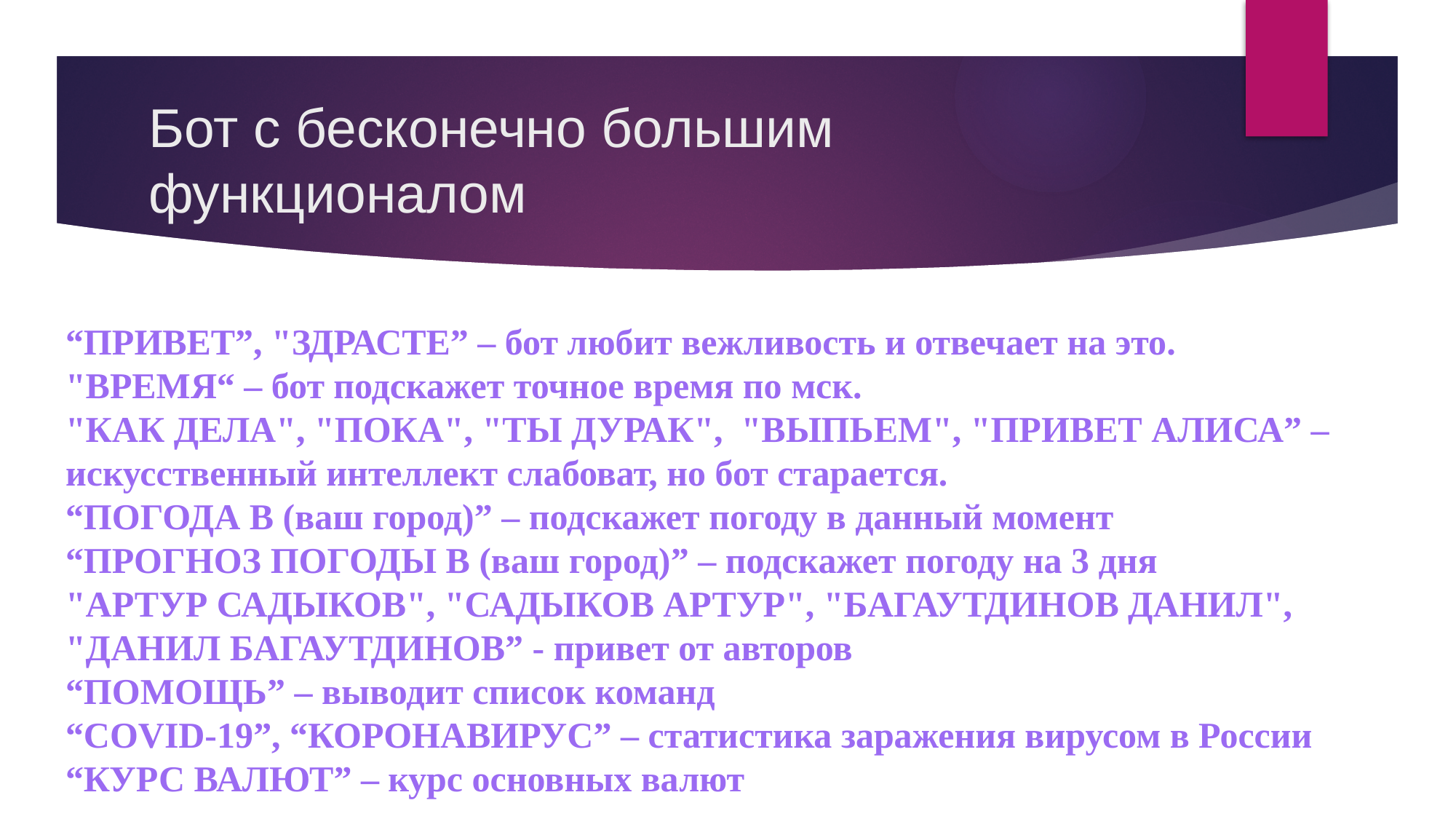

# Бот с бесконечно большим функционалом
“ПРИВЕТ”, "ЗДРАСТЕ” – бот любит вежливость и отвечает на это.
"ВРЕМЯ“ – бот подскажет точное время по мск.
"КАК ДЕЛА", "ПОКА", "ТЫ ДУРАК",  "ВЫПЬЕМ", "ПРИВЕТ АЛИСА” – искусственный интеллект слабоват, но бот старается.
“ПОГОДА В (ваш город)” – подскажет погоду в данный момент
“ПРОГНОЗ ПОГОДЫ В (ваш город)” – подскажет погоду на 3 дня
"АРТУР САДЫКОВ", "САДЫКОВ АРТУР", "БАГАУТДИНОВ ДАНИЛ", "ДАНИЛ БАГАУТДИНОВ” - привет от авторов
“ПОМОЩЬ” – выводит список команд
“COVID-19”, “КОРОНАВИРУС” – статистика заражения вирусом в России
“КУРС ВАЛЮТ” – курс основных валют
Команды для бота -